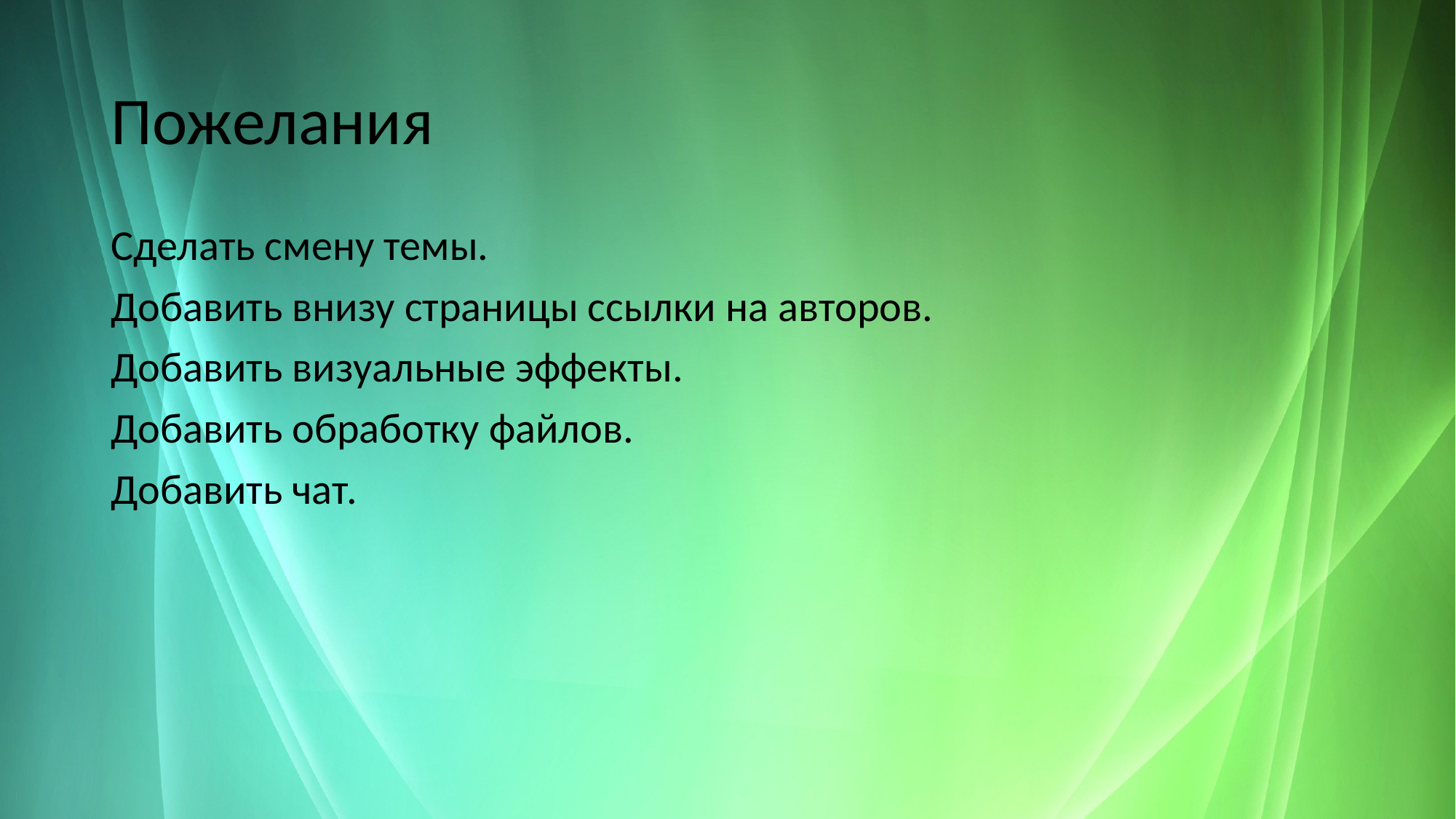

# Пожелания
Сделать смену темы.
Добавить внизу страницы ссылки на авторов.
Добавить визуальные эффекты.
Добавить обработку файлов.
Добавить чат.